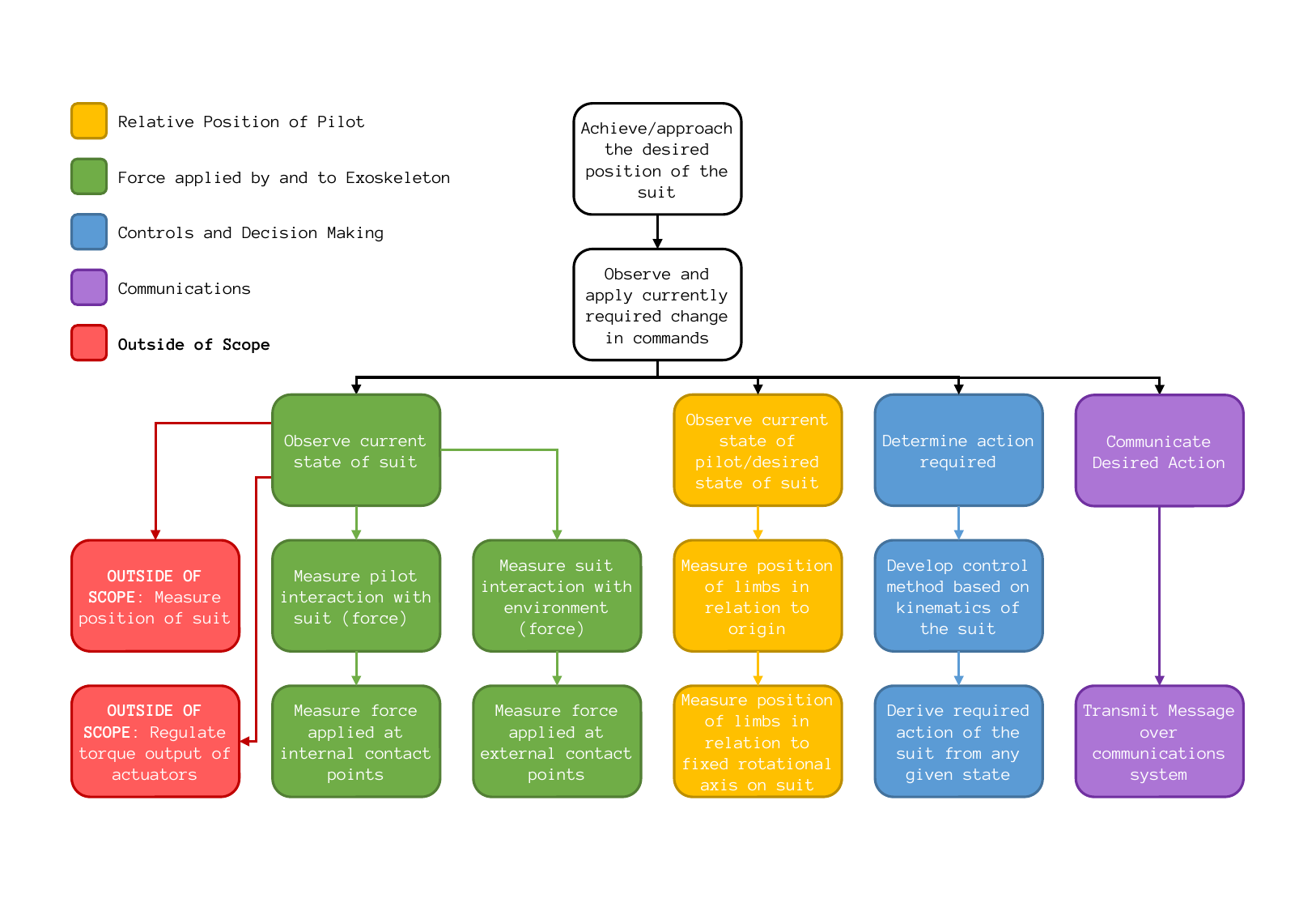

Relative Position of Pilot
Achieve/approach the desired position of the suit

Force applied by and to Exoskeleton

Controls and Decision Making
Observe and apply currently required change in commands

Communications

Outside of Scope

Observe current state of suit
Observe current state of pilot/desired state of suit
Determine action required
Communicate Desired Action
OUTSIDE OF SCOPE: Measure position of suit
Measure pilot interaction with suit (force)
Measure suit interaction with environment (force)
Measure force applied at external contact points
Measure position of limbs in relation to origin
Develop control method based on kinematics of the suit
OUTSIDE OF SCOPE: Regulate torque output of actuators
Measure force applied at internal contact points
Measure position of limbs in relation to fixed rotational axis on suit
Derive required action of the suit from any given state
Transmit Message over communications system